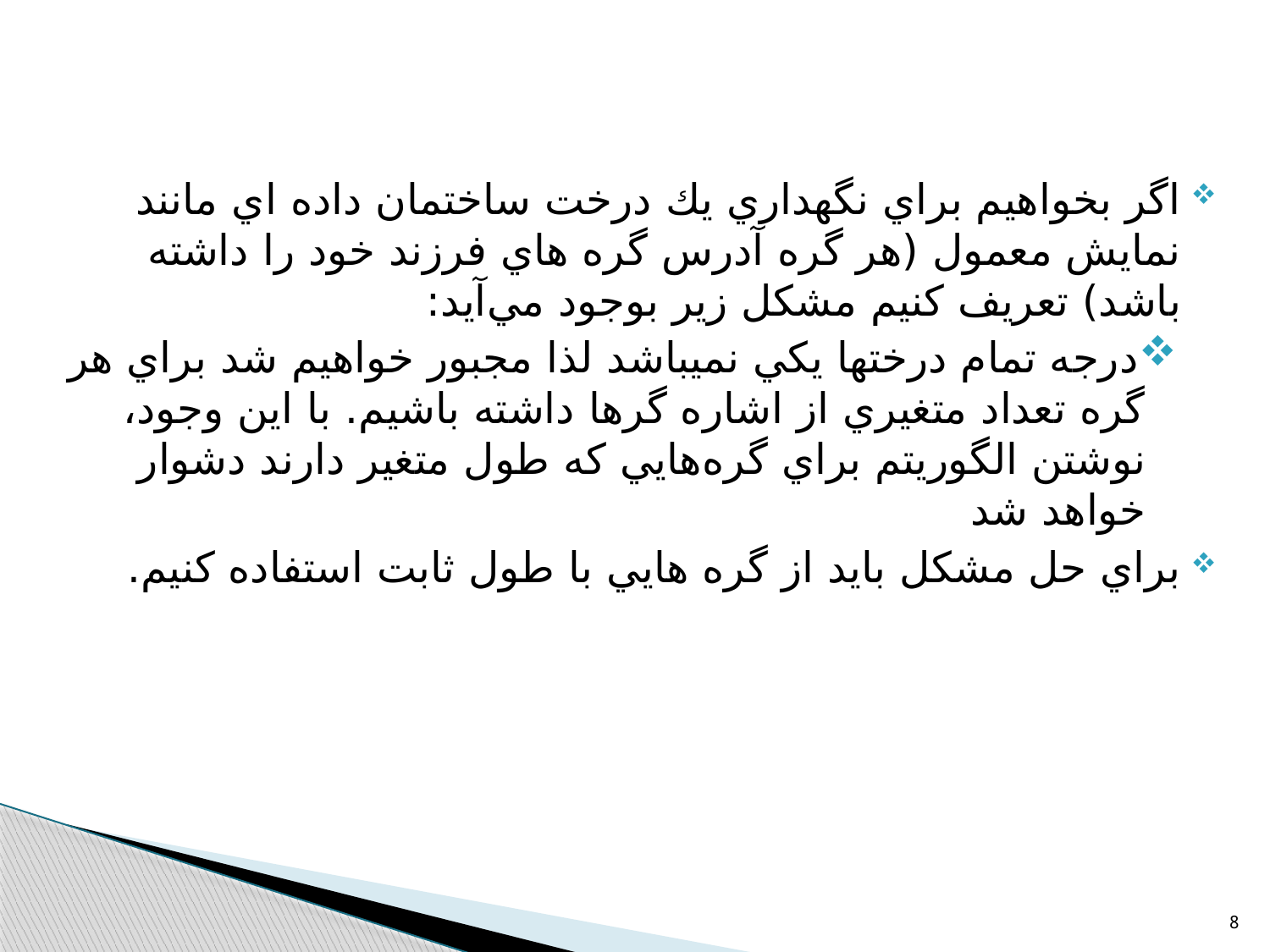

#
اگر بخواهيم براي نگهداري يك درخت ساختمان داده اي مانند نمايش معمول (هر گره آدرس گره هاي فرزند خود را داشته باشد) تعريف كنيم مشكل زير بوجود مي‌آيد:
درجه تمام درختها يكي نميباشد لذا مجبور خواهيم شد براي هر گره تعداد متغيري از اشاره گرها داشته باشيم. با اين وجود، نوشتن الگوريتم براي گره‌هايي كه طول متغير دارند دشوار خواهد شد
براي حل مشكل بايد از گره هايي با طول ثابت استفاده كنيم.
8